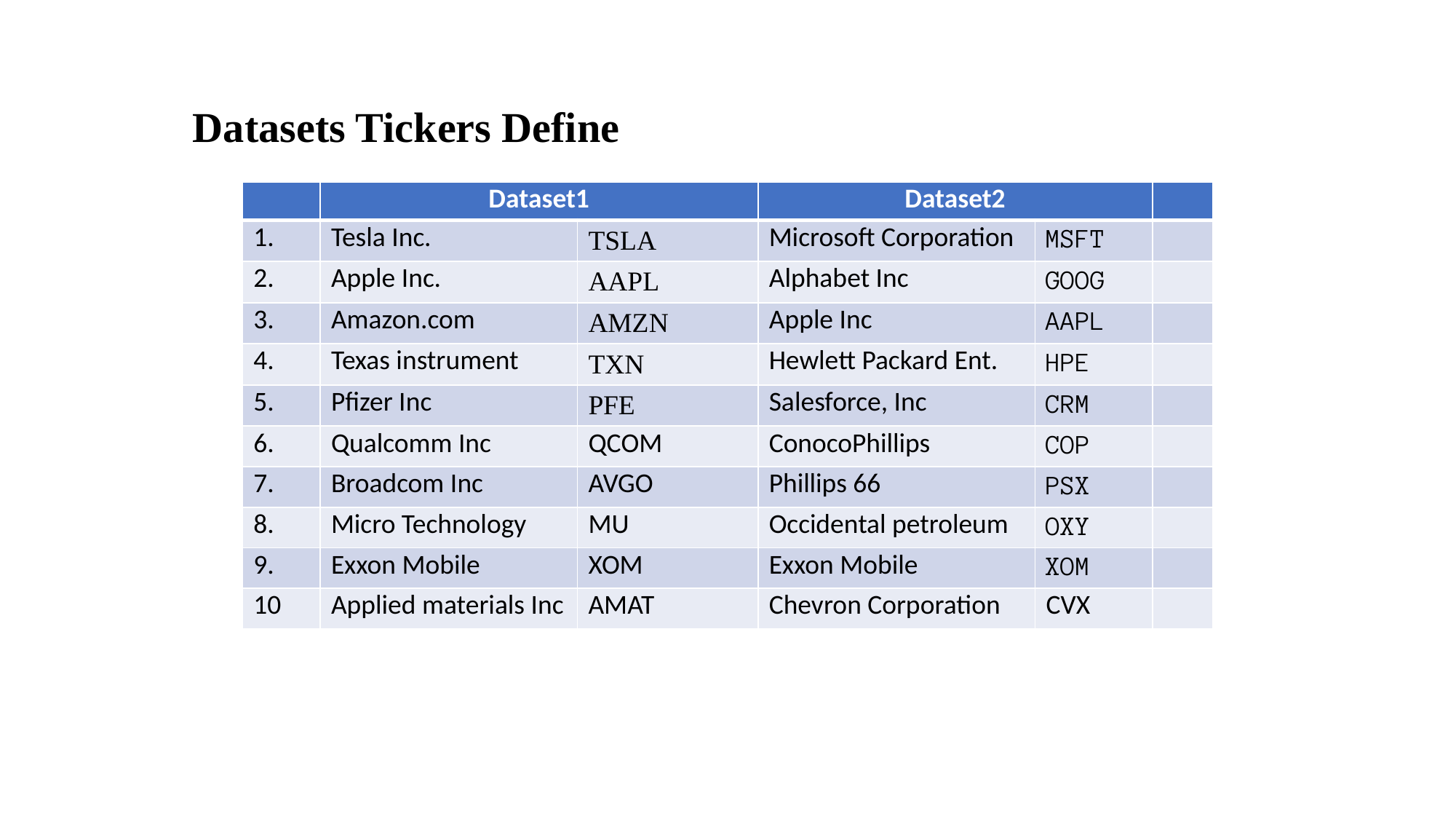

# Datasets Tickers Define

|  | Dataset1 |  | Dataset2 |  |  |
| --- | --- | --- | --- | --- | --- |
| 1. | Tesla Inc. | TSLA | Microsoft Corporation | MSFT |  |
| 2. | Apple Inc. | AAPL | Alphabet Inc | GOOG |  |
| 3. | Amazon.com | AMZN | Apple Inc | AAPL |  |
| 4. | Texas instrument | TXN | Hewlett Packard Ent. | HPE |  |
| 5. | Pfizer Inc | PFE | Salesforce, Inc | CRM |  |
| 6. | Qualcomm Inc | QCOM | ConocoPhillips | COP |  |
| 7. | Broadcom Inc | AVGO | Phillips 66 | PSX |  |
| 8. | Micro Technology | MU | Occidental petroleum | OXY |  |
| 9. | Exxon Mobile | XOM | Exxon Mobile | XOM |  |
| 10 | Applied materials Inc | AMAT | Chevron Corporation | CVX |  |